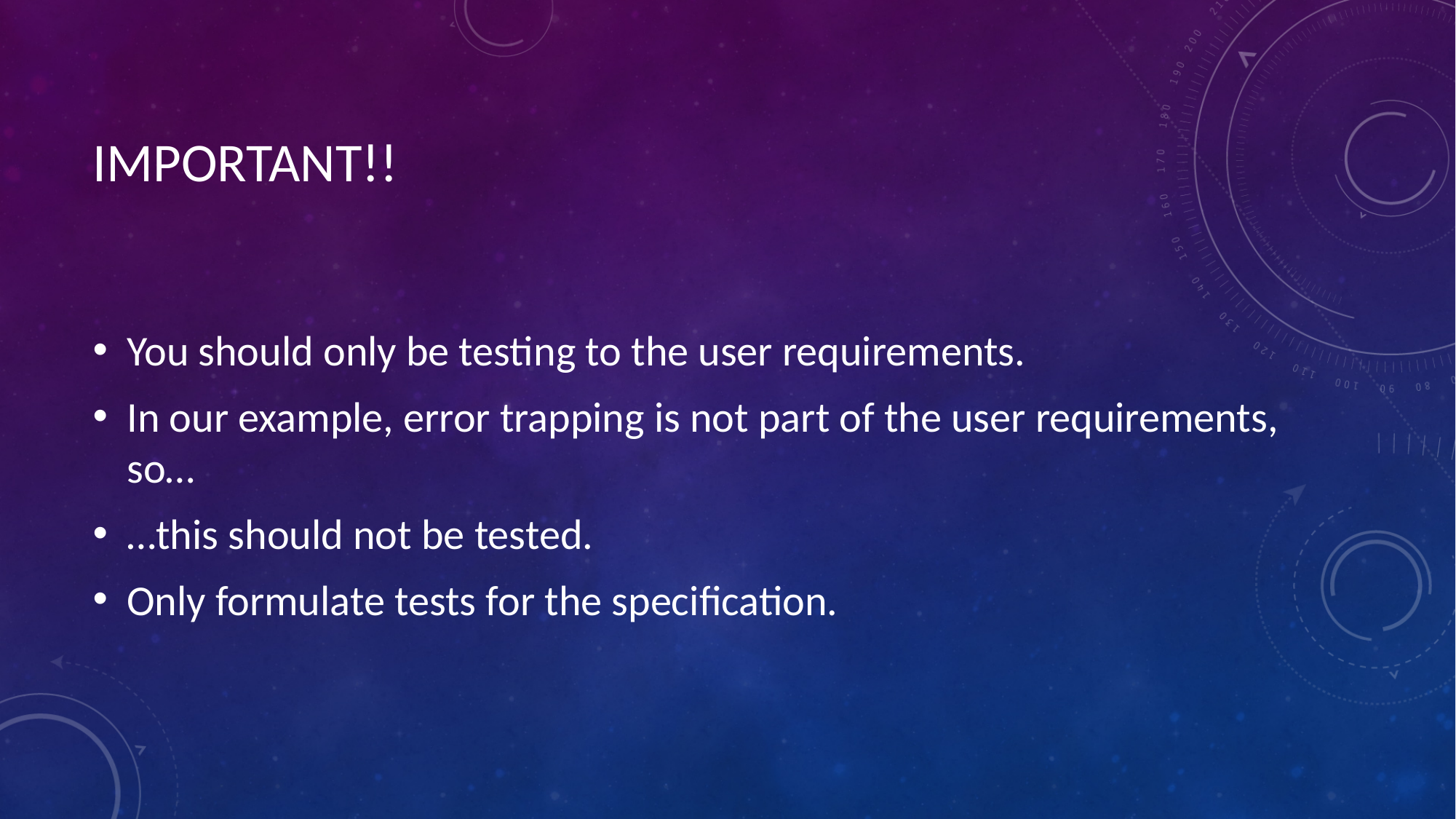

# Important!!
You should only be testing to the user requirements.
In our example, error trapping is not part of the user requirements, so…
…this should not be tested.
Only formulate tests for the specification.